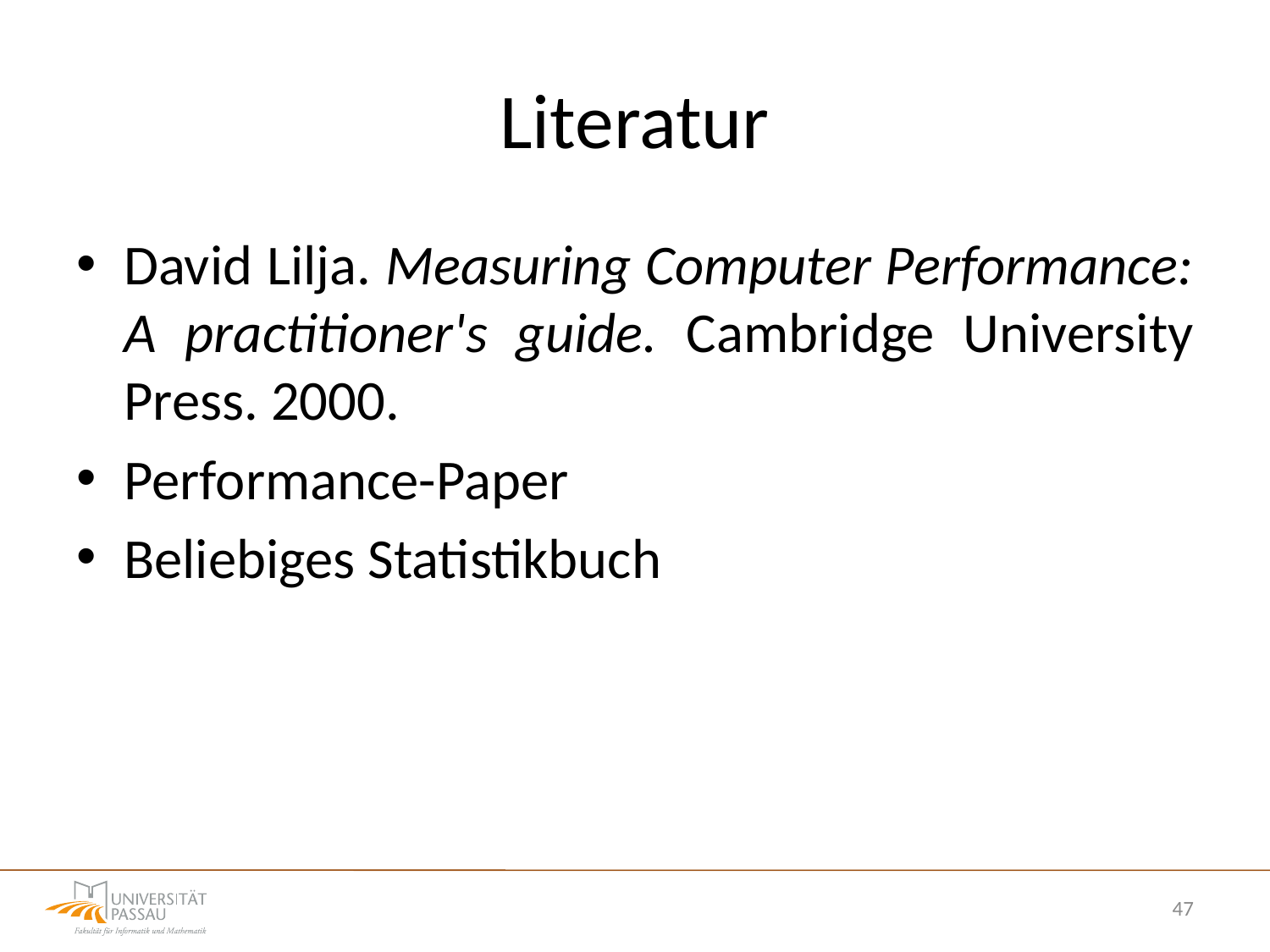

# Literatur
David Lilja. Measuring Computer Performance: A practitioner's guide. Cambridge University Press. 2000.
Performance-Paper
Beliebiges Statistikbuch
47